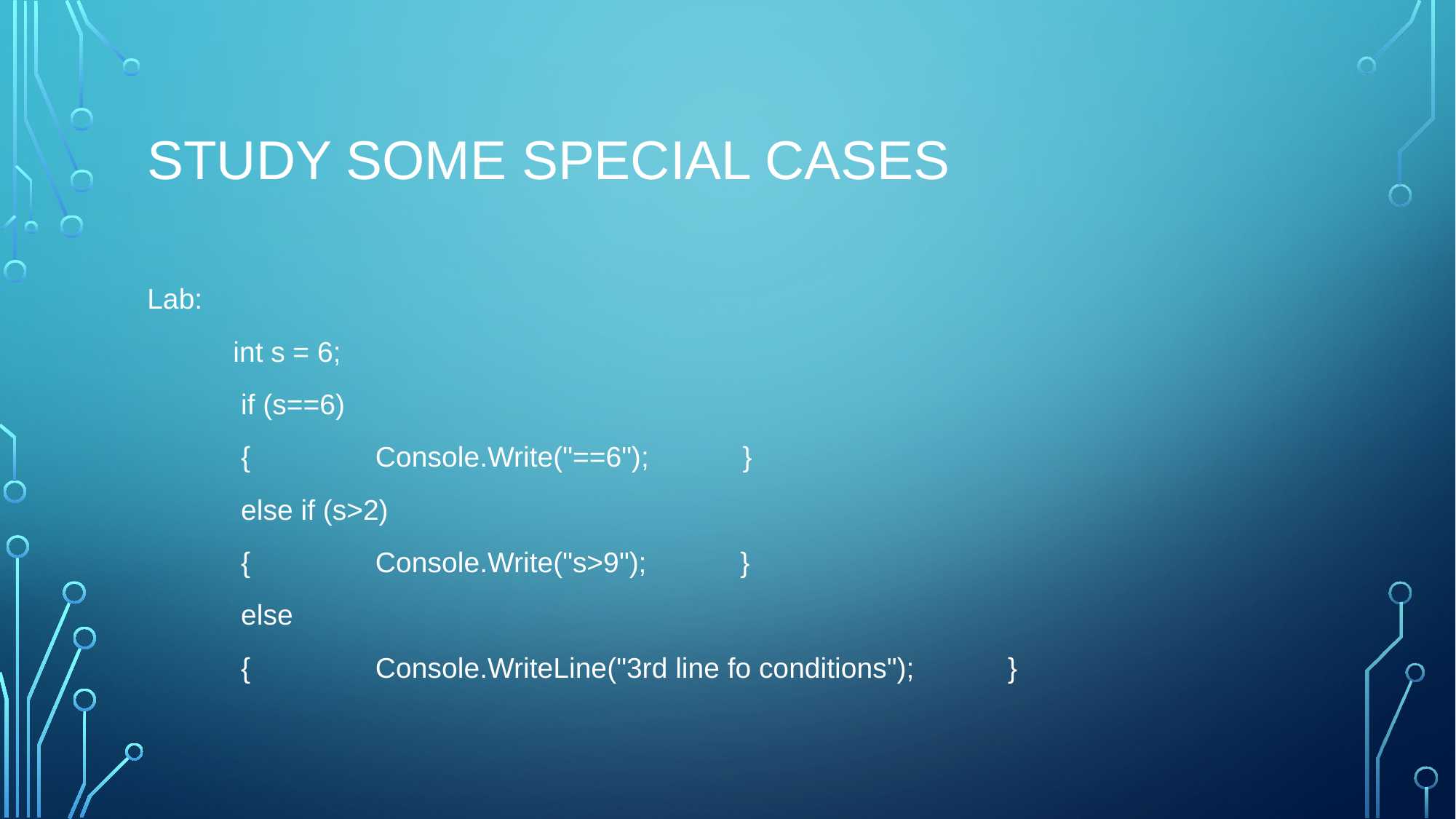

# Study Some special cases
Lab:
           int s = 6;
            if (s==6)
            {                Console.Write("==6");            }
            else if (s>2)
            {                Console.Write("s>9");            }
            else
            {                Console.WriteLine("3rd line fo conditions");            }